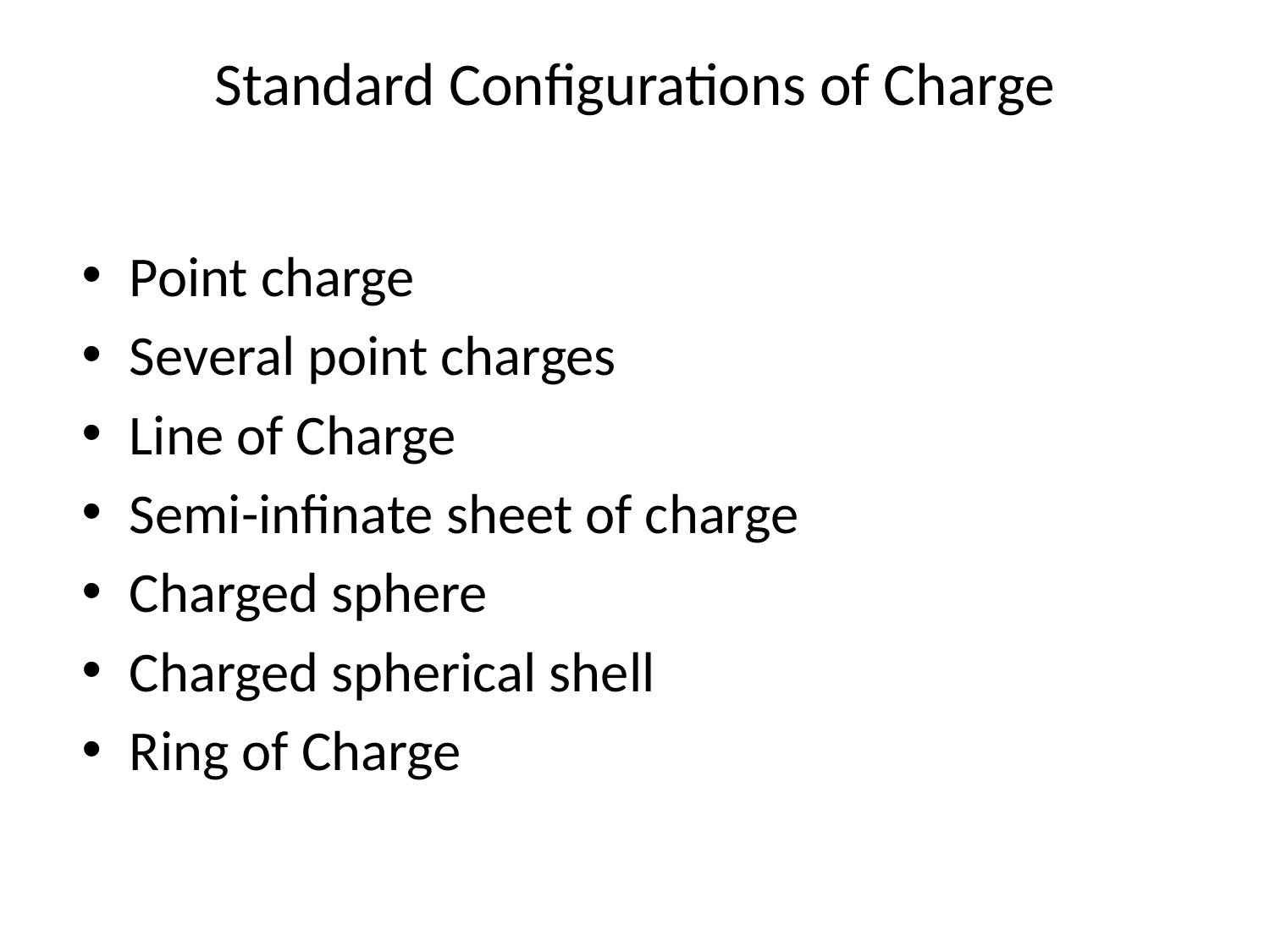

# Standard Configurations of Charge
Point charge
Several point charges
Line of Charge
Semi-infinate sheet of charge
Charged sphere
Charged spherical shell
Ring of Charge